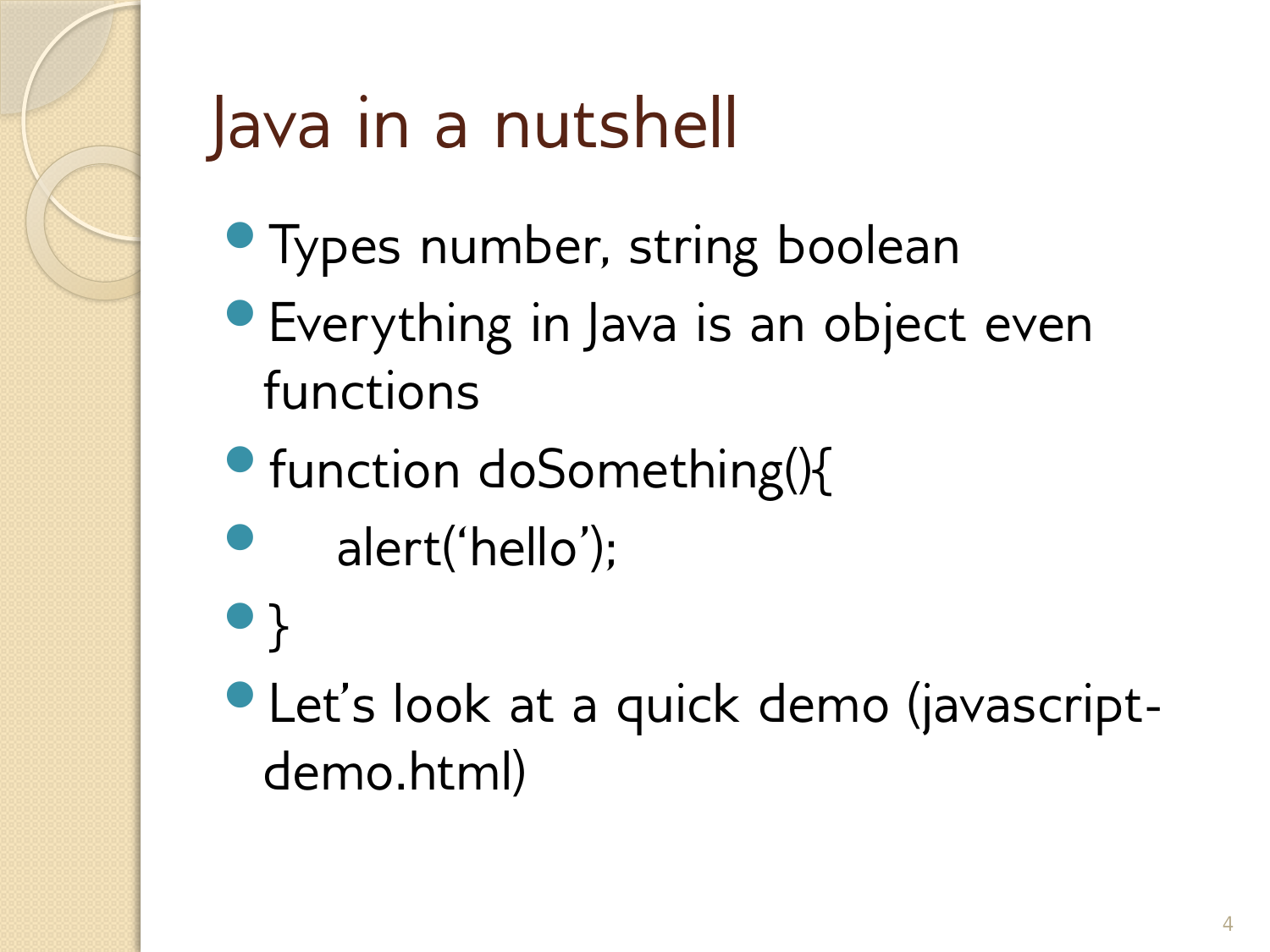

# Java in a nutshell
Types number, string boolean
Everything in Java is an object even functions
function doSomething(){
    alert(‘hello’);
}
Let’s look at a quick demo (javascript-demo.html)

4